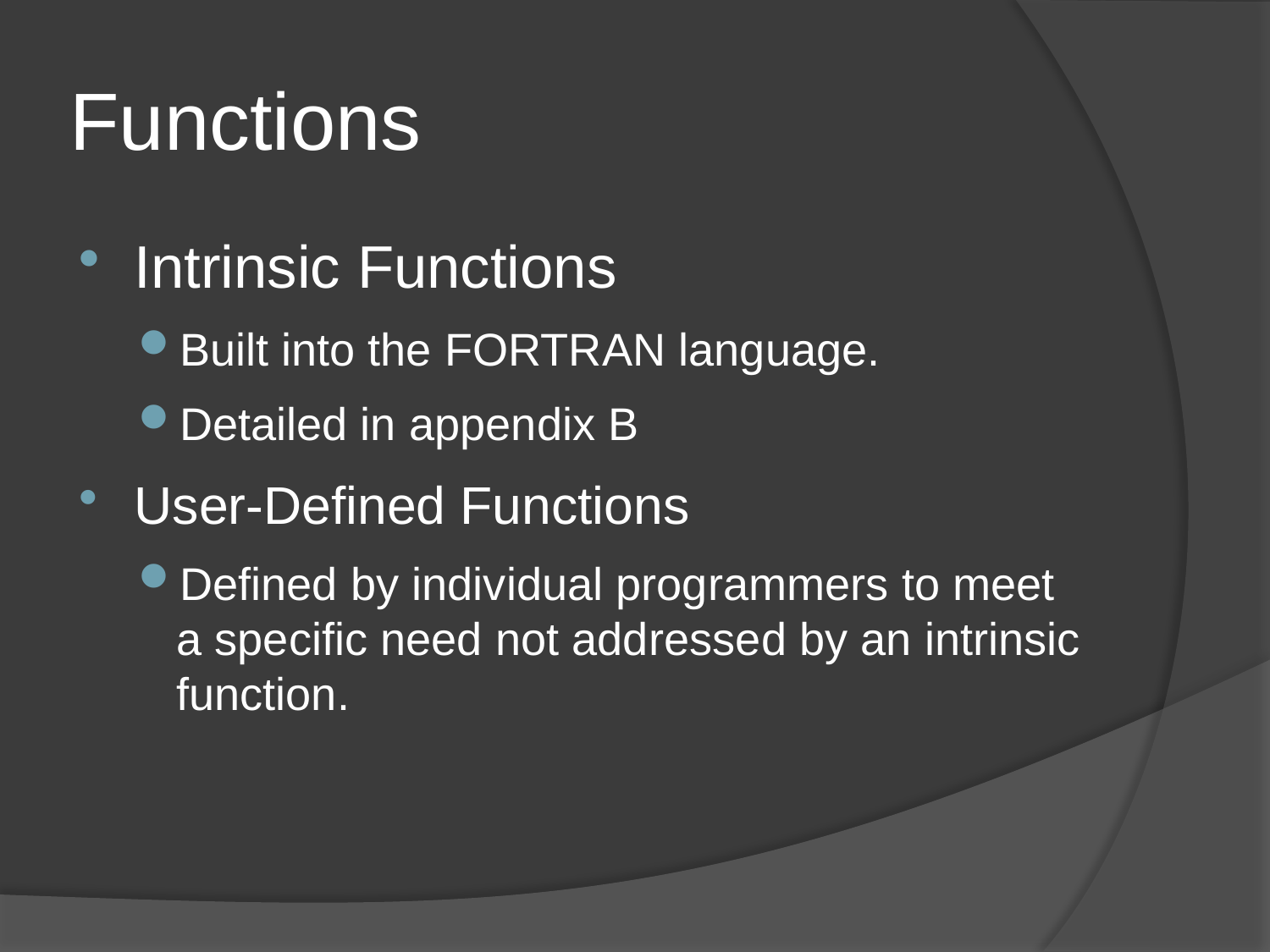

# Functions
Intrinsic Functions
Built into the FORTRAN language.
Detailed in appendix B
User-Defined Functions
Defined by individual programmers to meet a specific need not addressed by an intrinsic function.